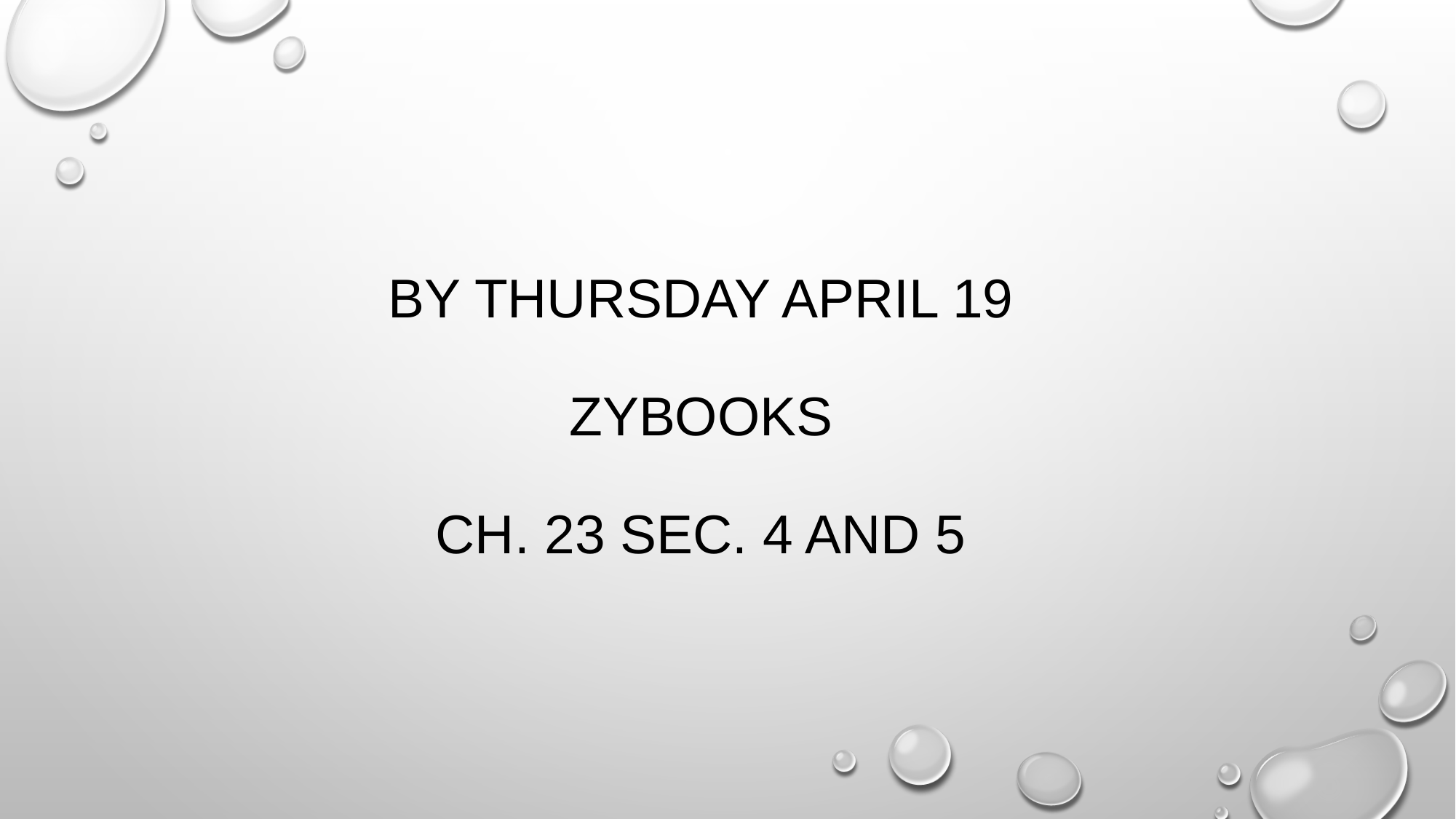

# By Thursday April 19 zybooks ch. 23 sec. 4 and 5